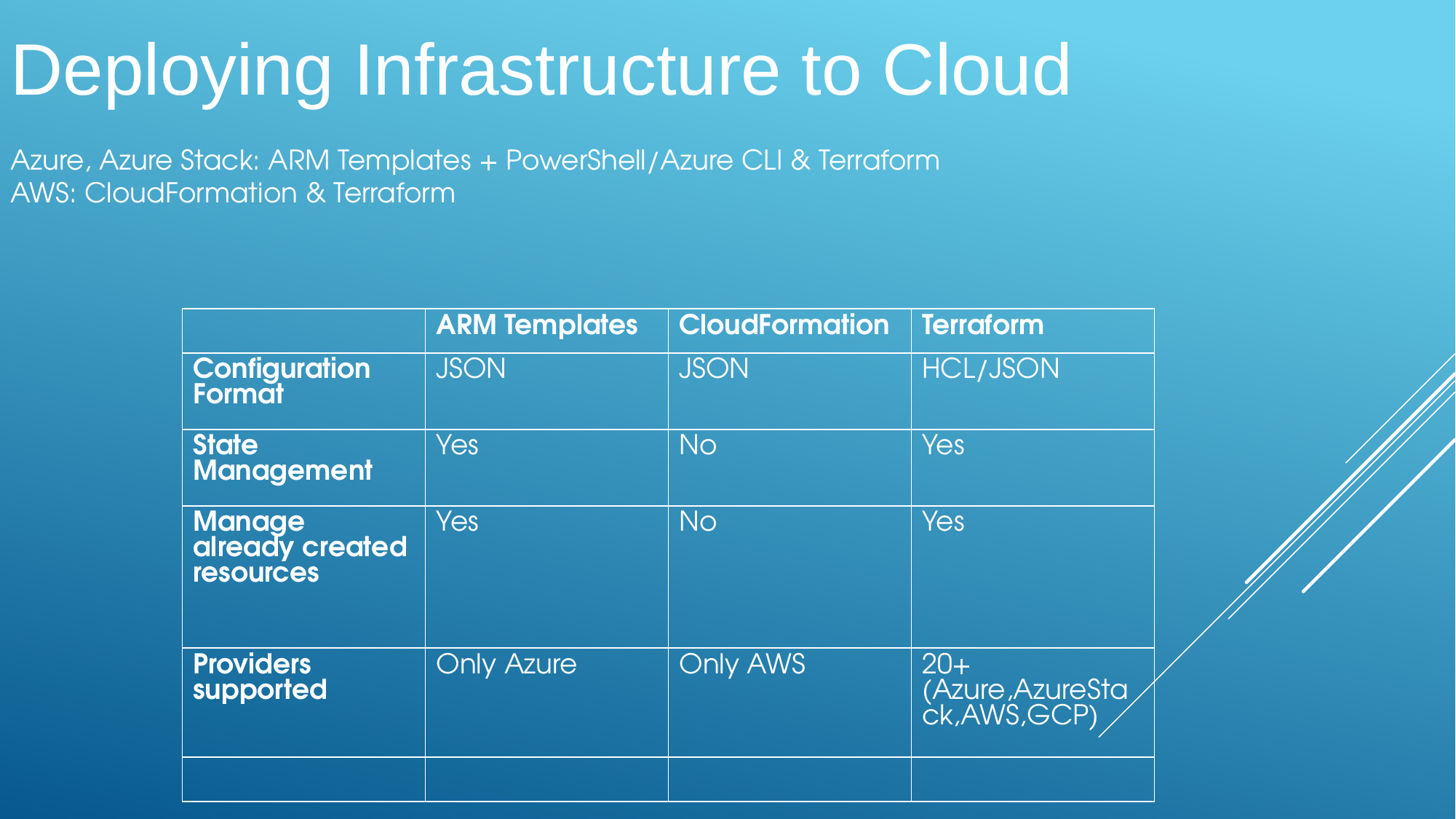

Deploying Infrastructure to Cloud

Azure, Azure Stack: ARM Templates + PowerShell/Azure CLI & Terraform
AWS: CloudFormation & Terraform

|  | ARM Templates | CloudFormation | Terraform |
| --- | --- | --- | --- |
| Configuration Format | JSON | JSON | HCL/JSON |
| State Management | Yes | No | Yes |
| Manage already created resources | Yes | No | Yes |
| Providers supported | Only Azure | Only AWS | 20+(Azure,AzureStack,AWS,GCP) |
|  |  |  |  |